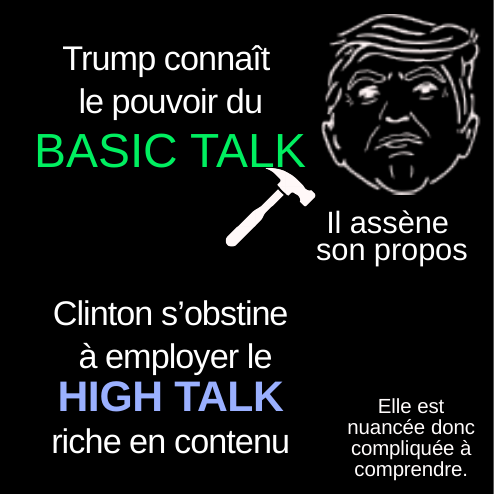

Trump connaît
le pouvoir du

Clinton s’obstine
 à employer le

riche en contenu
BASIC TALK

Il assène
son propos
HIGH TALK
Elle est nuancée donc compliquée à comprendre.